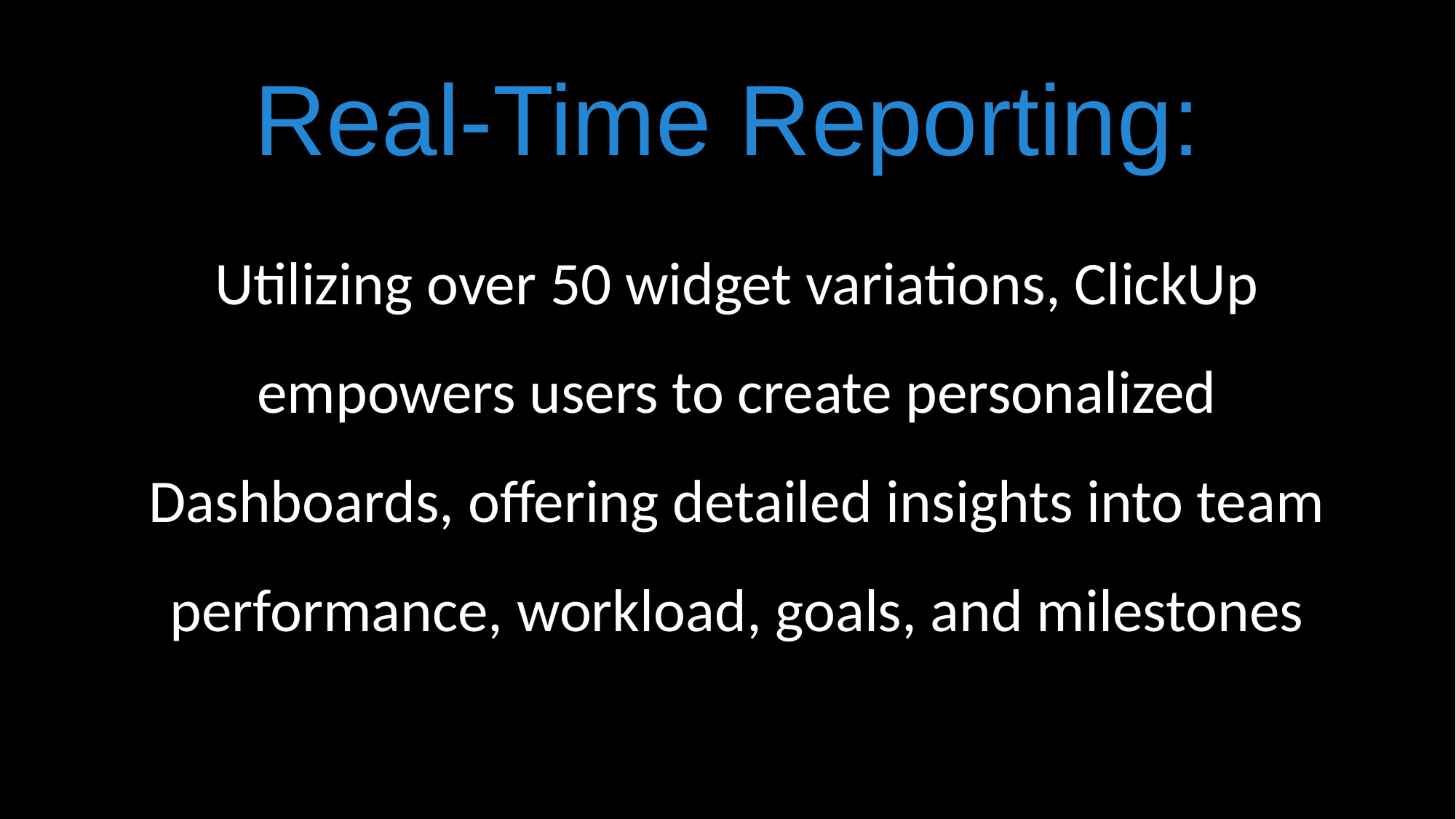

# Real-Time Reporting:
Utilizing over 50 widget variations, ClickUp empowers users to create personalized Dashboards, offering detailed insights into team performance, workload, goals, and milestones